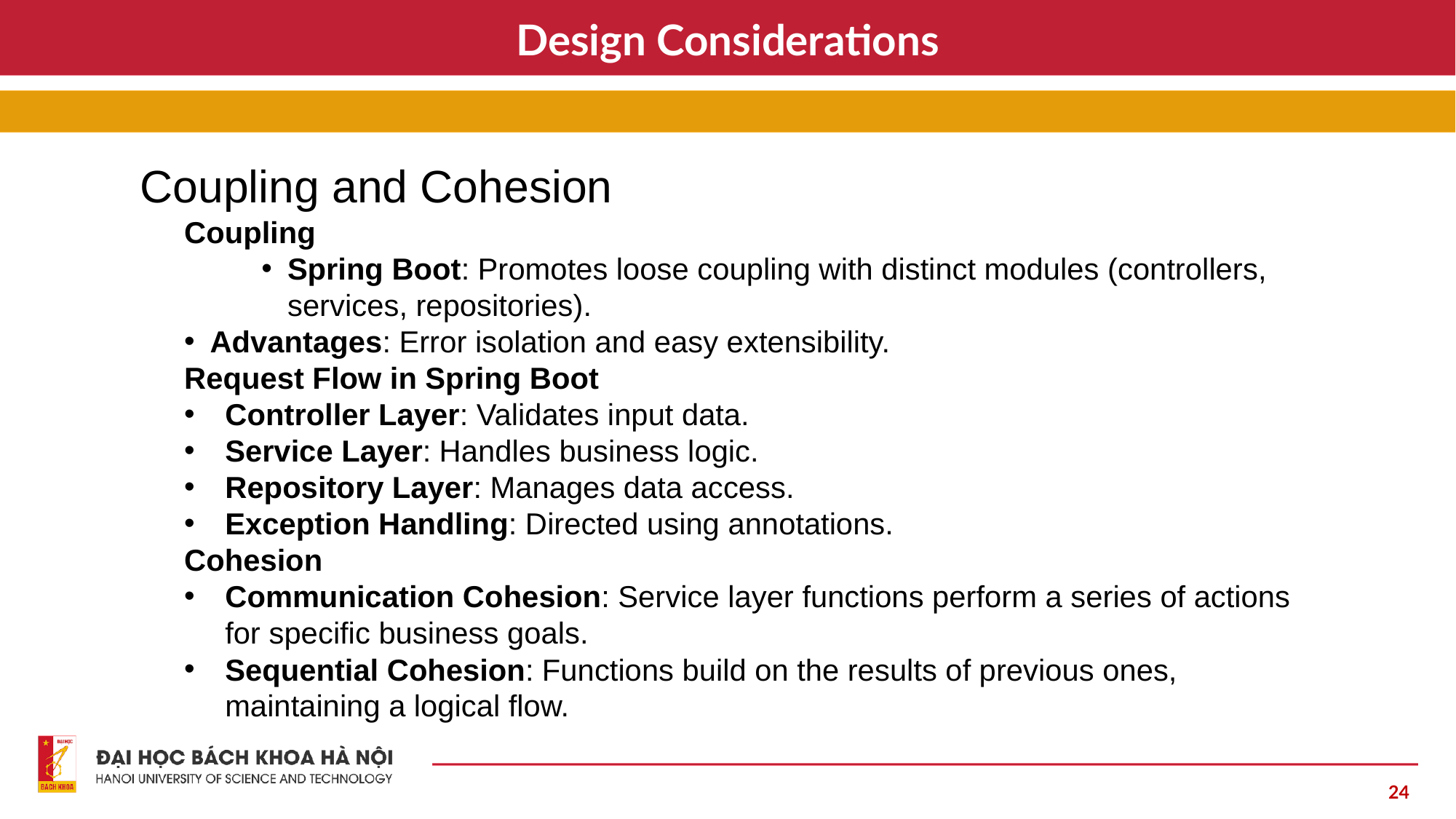

# Design Considerations
Coupling and Cohesion
Coupling
Spring Boot: Promotes loose coupling with distinct modules (controllers, services, repositories).
Advantages: Error isolation and easy extensibility.
Request Flow in Spring Boot
Controller Layer: Validates input data.
Service Layer: Handles business logic.
Repository Layer: Manages data access.
Exception Handling: Directed using annotations.
Cohesion
Communication Cohesion: Service layer functions perform a series of actions for specific business goals.
Sequential Cohesion: Functions build on the results of previous ones, maintaining a logical flow.
24